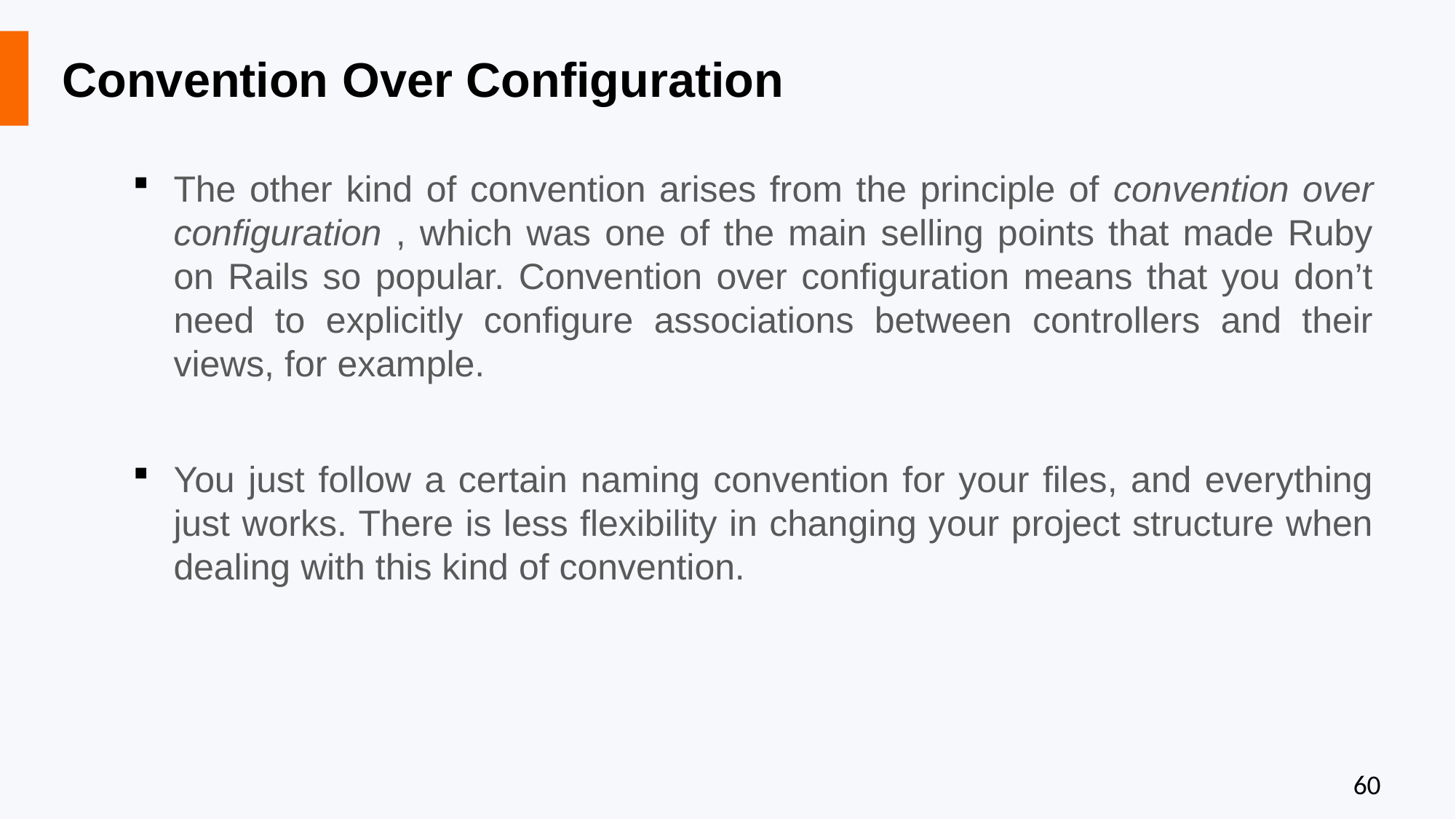

# Convention Over Configuration
The other kind of convention arises from the principle of convention over configuration , which was one of the main selling points that made Ruby on Rails so popular. Convention over configuration means that you don’t need to explicitly configure associations between controllers and their views, for example.

You just follow a certain naming convention for your files, and everything just works. There is less flexibility in changing your project structure when dealing with this kind of convention.